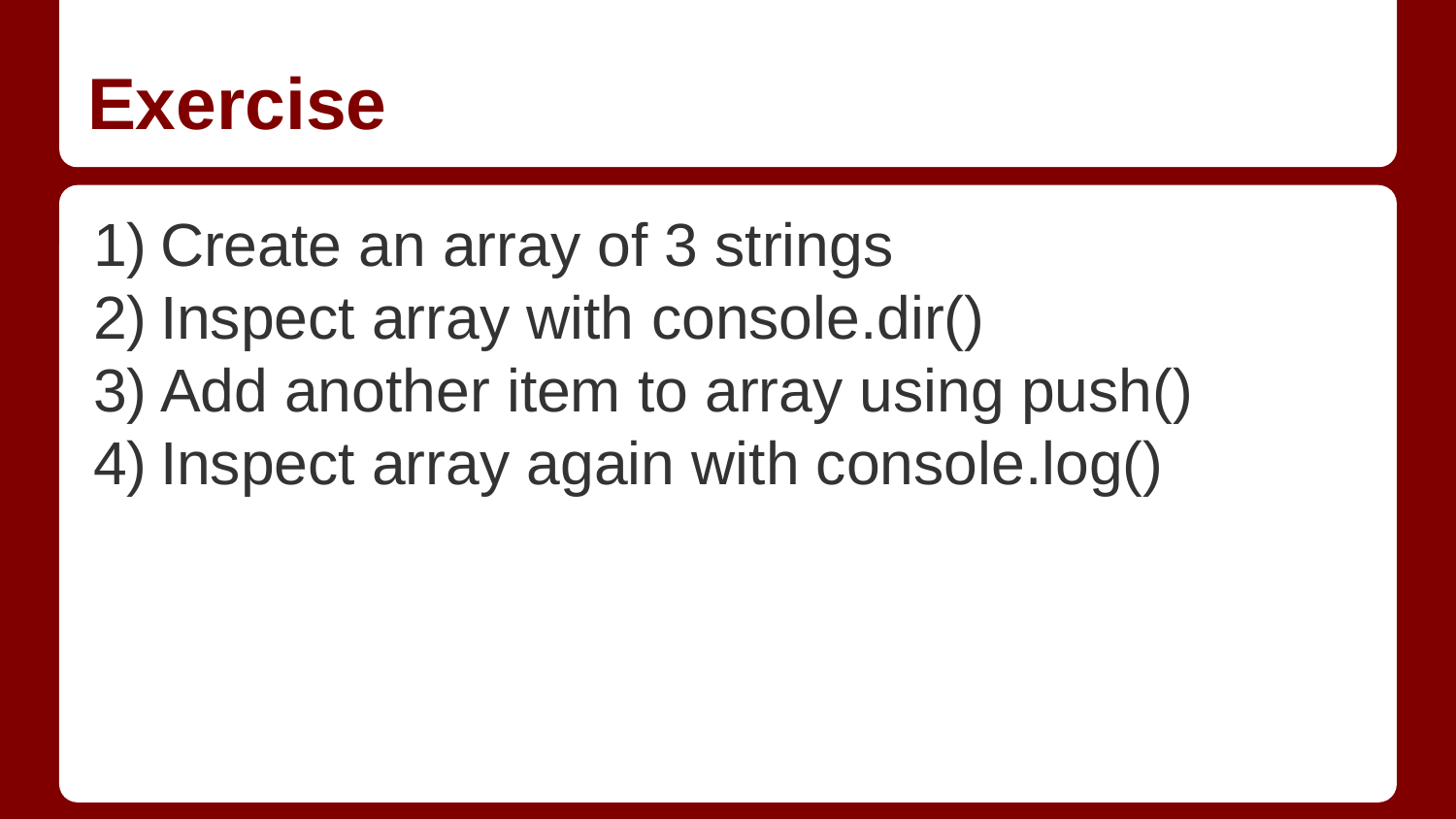

# Exercise
Create an array of 3 strings
Inspect array with console.dir()
Add another item to array using push()
Inspect array again with console.log()